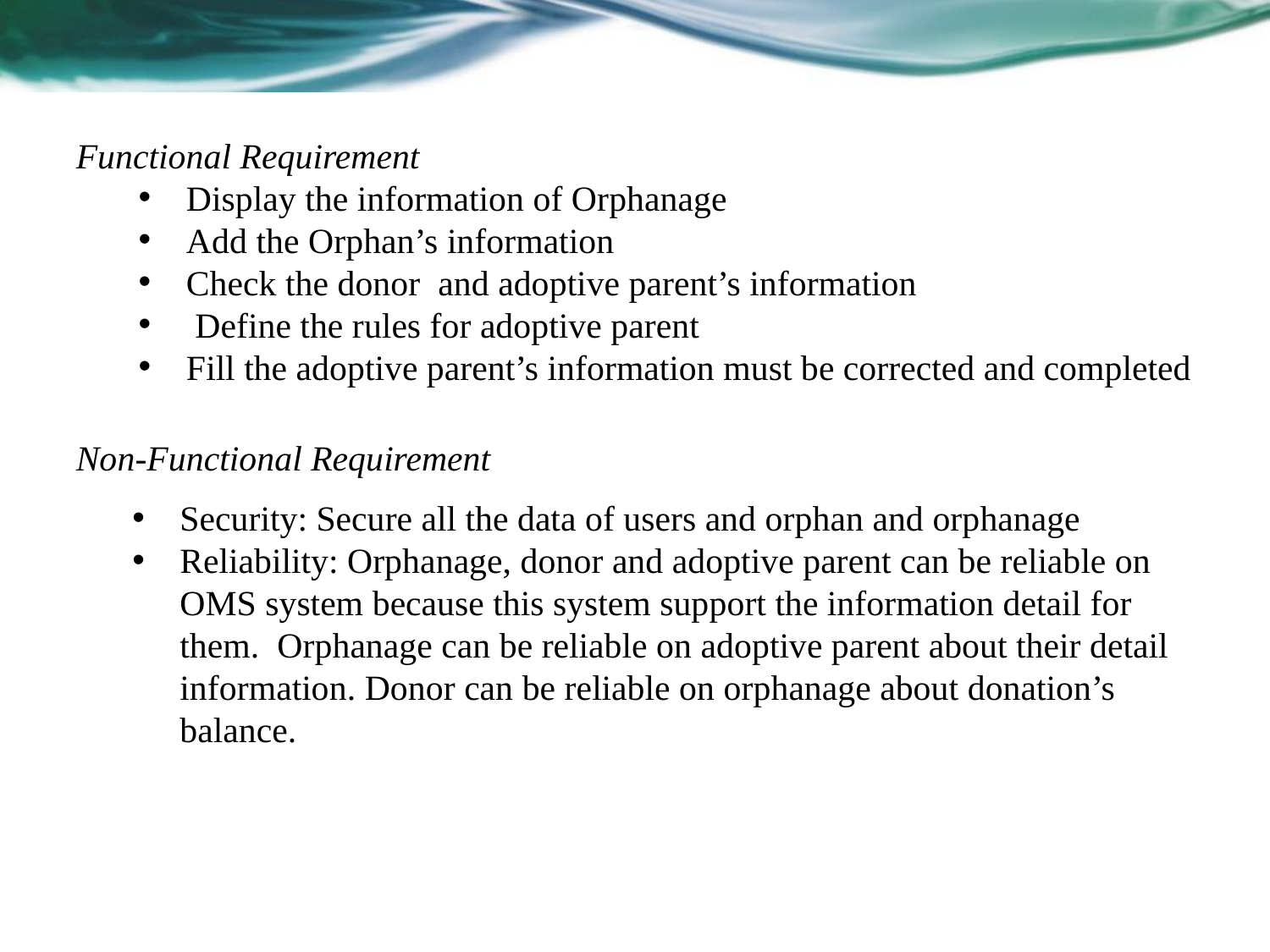

Functional Requirement
Display the information of Orphanage
Add the Orphan’s information
Check the donor  and adoptive parent’s information
 Define the rules for adoptive parent
Fill the adoptive parent’s information must be corrected and completed

Non-Functional Requirement
Security: Secure all the data of users and orphan and orphanage
Reliability: Orphanage, donor and adoptive parent can be reliable on  OMS system because this system support the information detail for them.  Orphanage can be reliable on adoptive parent about their detail information. Donor can be reliable on orphanage about donation’s balance.